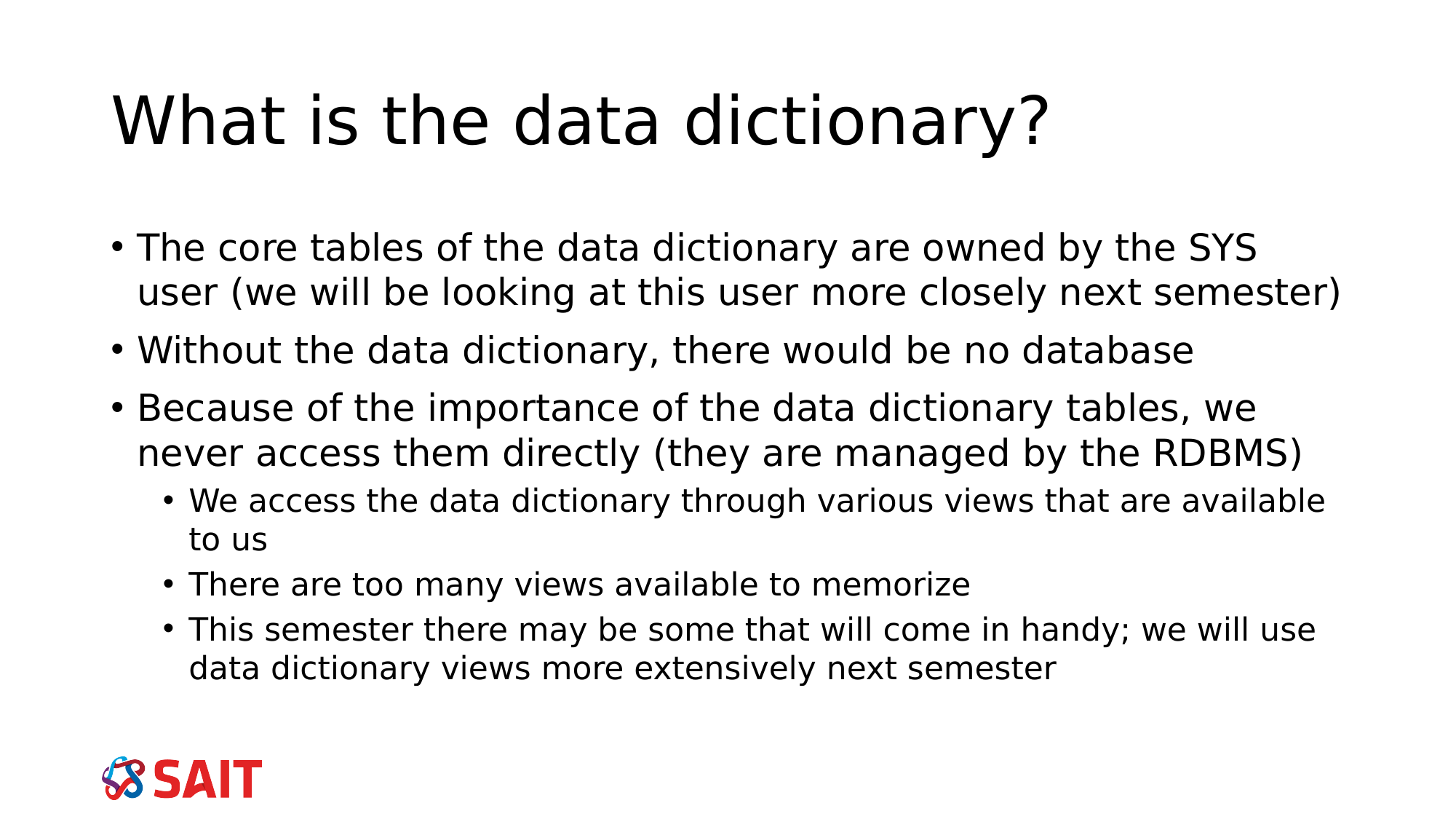

# What is the data dictionary?
The core tables of the data dictionary are owned by the SYS user (we will be looking at this user more closely next semester)
Without the data dictionary, there would be no database
Because of the importance of the data dictionary tables, we never access them directly (they are managed by the RDBMS)
We access the data dictionary through various views that are available to us
There are too many views available to memorize
This semester there may be some that will come in handy; we will use data dictionary views more extensively next semester